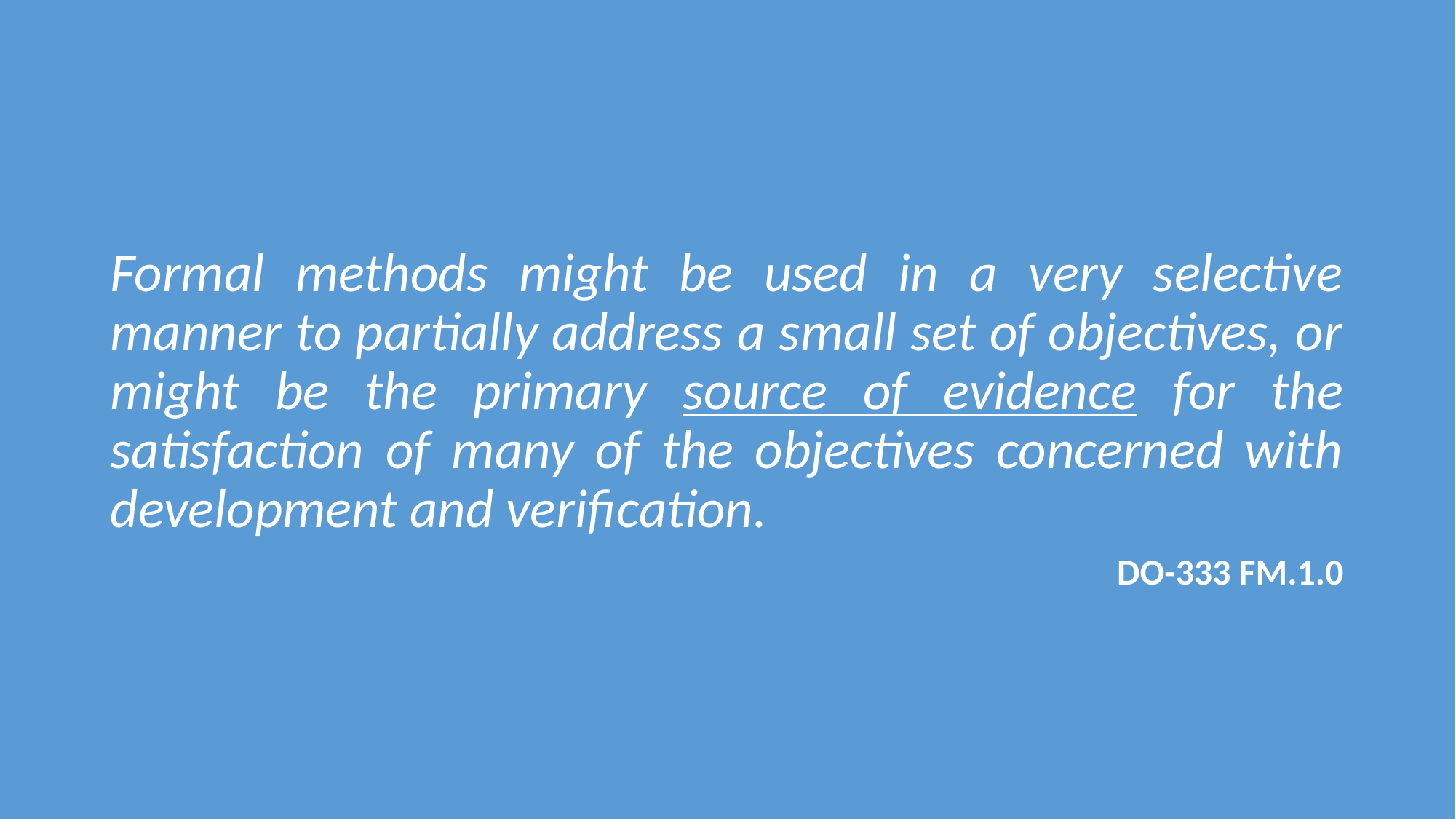

# Formal methods might be used in a very selective manner to partially address a small set of objectives, or might be the primary source of evidence for the satisfaction of many of the objectives concerned with development and verification.
DO-333 FM.1.0